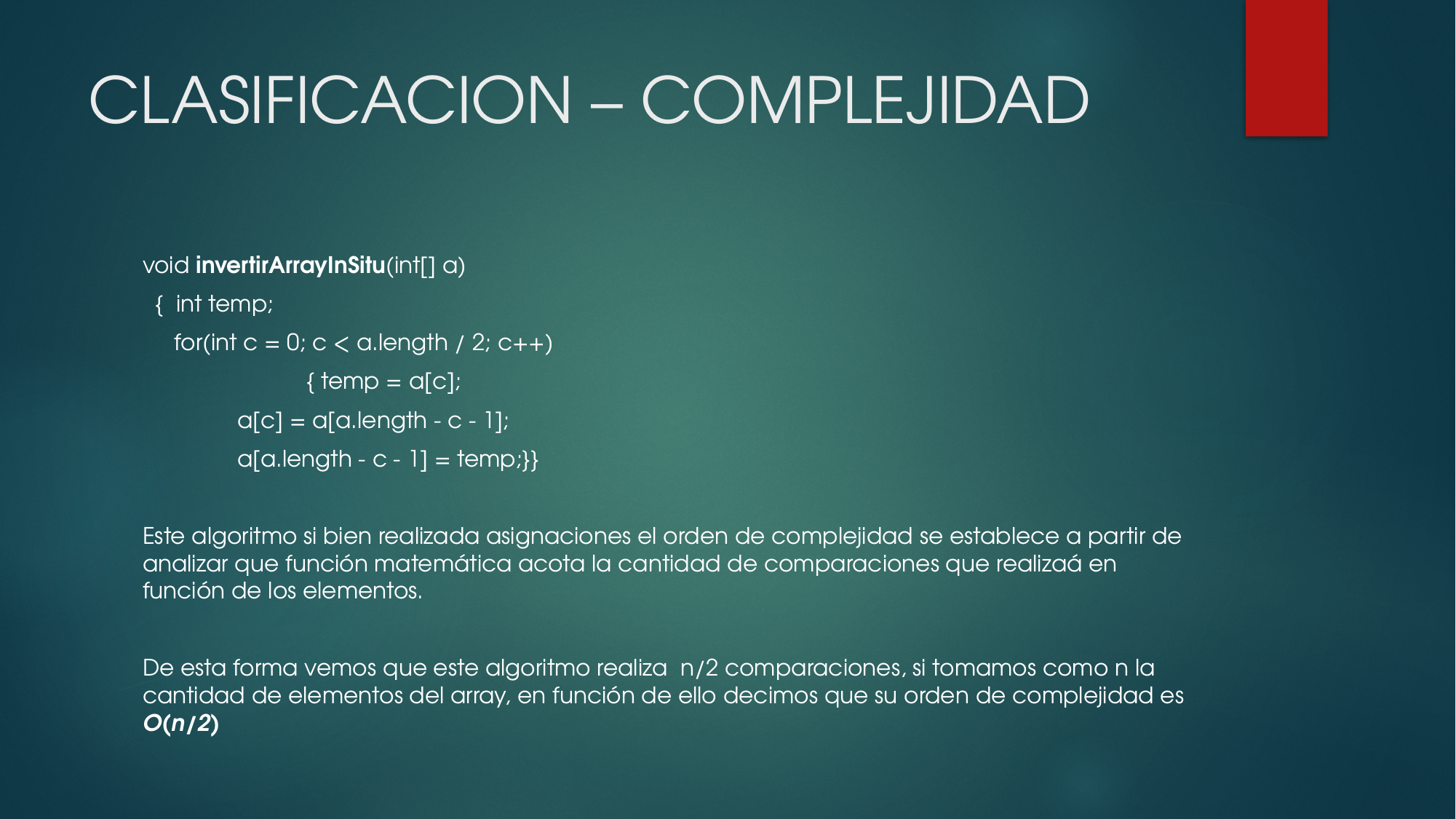

# CLASIFICACION – COMPLEJIDAD
void invertirArrayInSitu(int[] a)
  {  int temp;
     for(int c = 0; c < a.length / 2; c++)
 		{ temp = a[c];
        	  a[c] = a[a.length - c - 1];
        	  a[a.length - c - 1] = temp;}}

Este algoritmo si bien realizada asignaciones el orden de complejidad se establece a partir de analizar que función matemática acota la cantidad de comparaciones que realizaá en función de los elementos.

De esta forma vemos que este algoritmo realiza  n/2 comparaciones, si tomamos como n la cantidad de elementos del array, en función de ello decimos que su orden de complejidad es O(n/2)